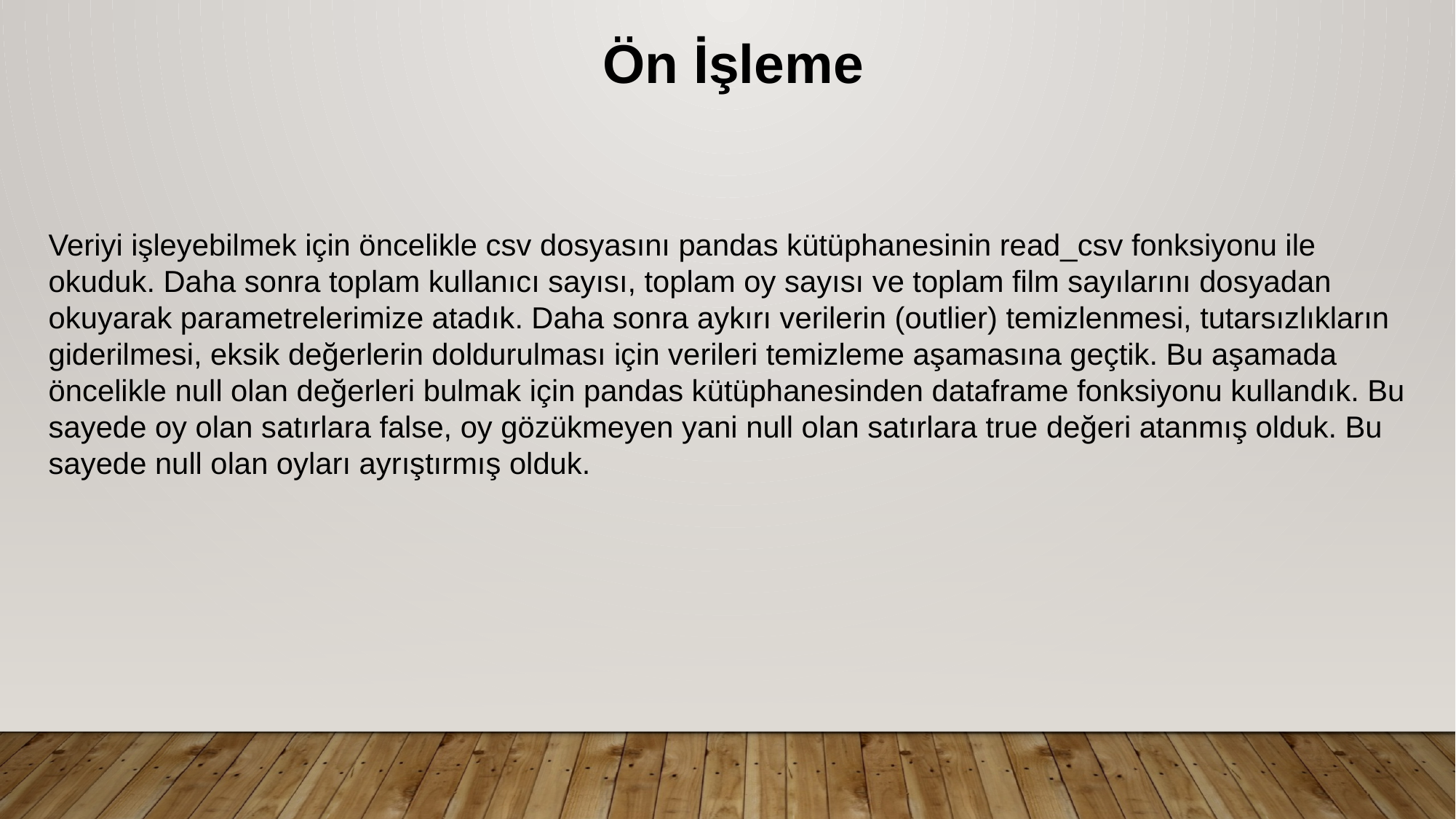

Ön İşleme

Veriyi işleyebilmek için öncelikle csv dosyasını pandas kütüphanesinin read_csv fonksiyonu ile okuduk. Daha sonra toplam kullanıcı sayısı, toplam oy sayısı ve toplam film sayılarını dosyadan okuyarak parametrelerimize atadık. Daha sonra aykırı verilerin (outlier) temizlenmesi, tutarsızlıkların giderilmesi, eksik değerlerin doldurulması için verileri temizleme aşamasına geçtik. Bu aşamada öncelikle null olan değerleri bulmak için pandas kütüphanesinden dataframe fonksiyonu kullandık. Bu sayede oy olan satırlara false, oy gözükmeyen yani null olan satırlara true değeri atanmış olduk. Bu sayede null olan oyları ayrıştırmış olduk.